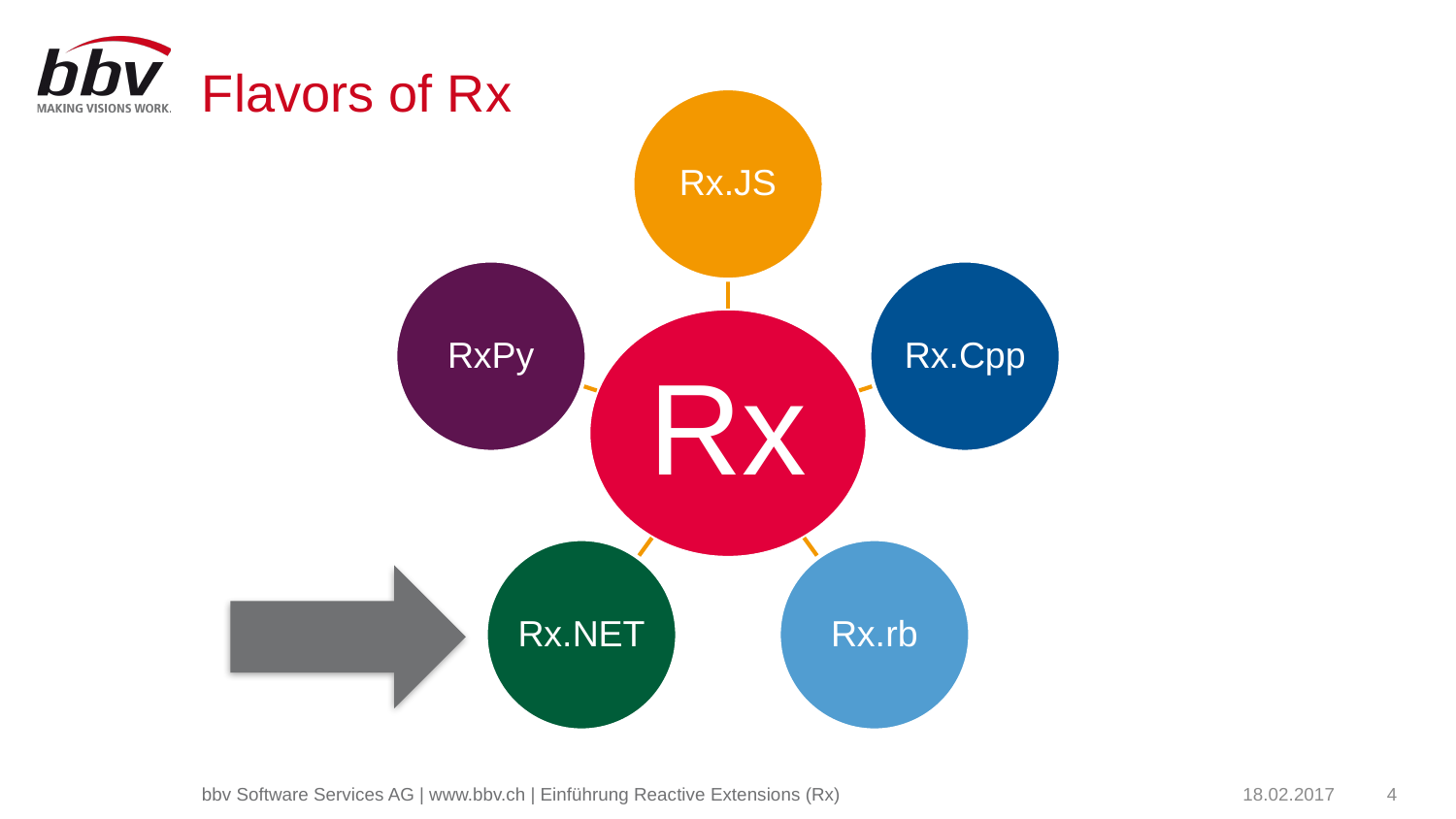

# Flavors of Rx
Rx

Rx.JS

Rx.Cpp

Rx.rb

Rx.NET

RxPy

bbv Software Services AG | www.bbv.ch | Einführung Reactive Extensions (Rx)
18.02.2017
4